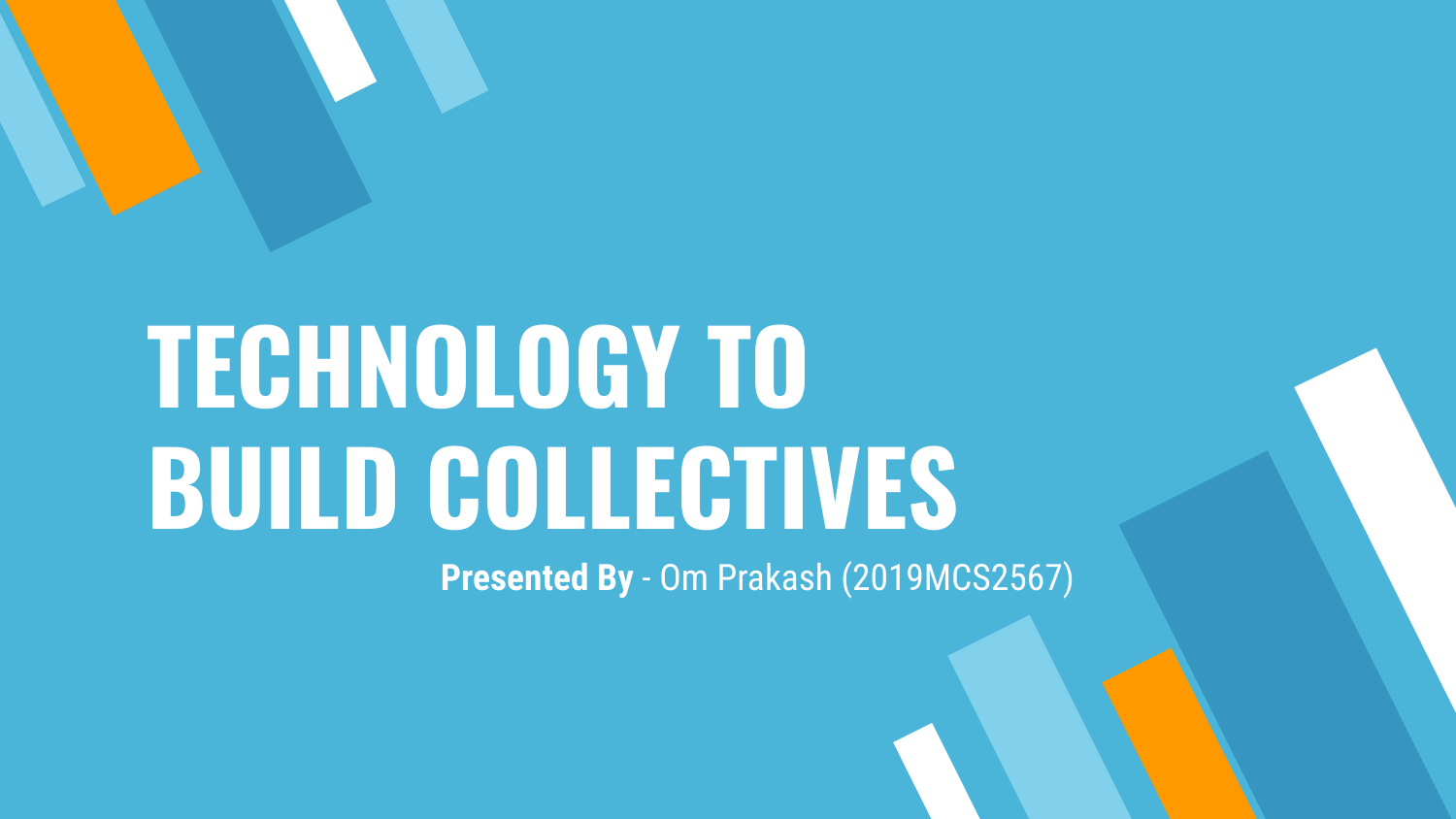

TECHNOLOGY TO BUILD COLLECTIVES
Presented By - Om Prakash (2019MCS2567)